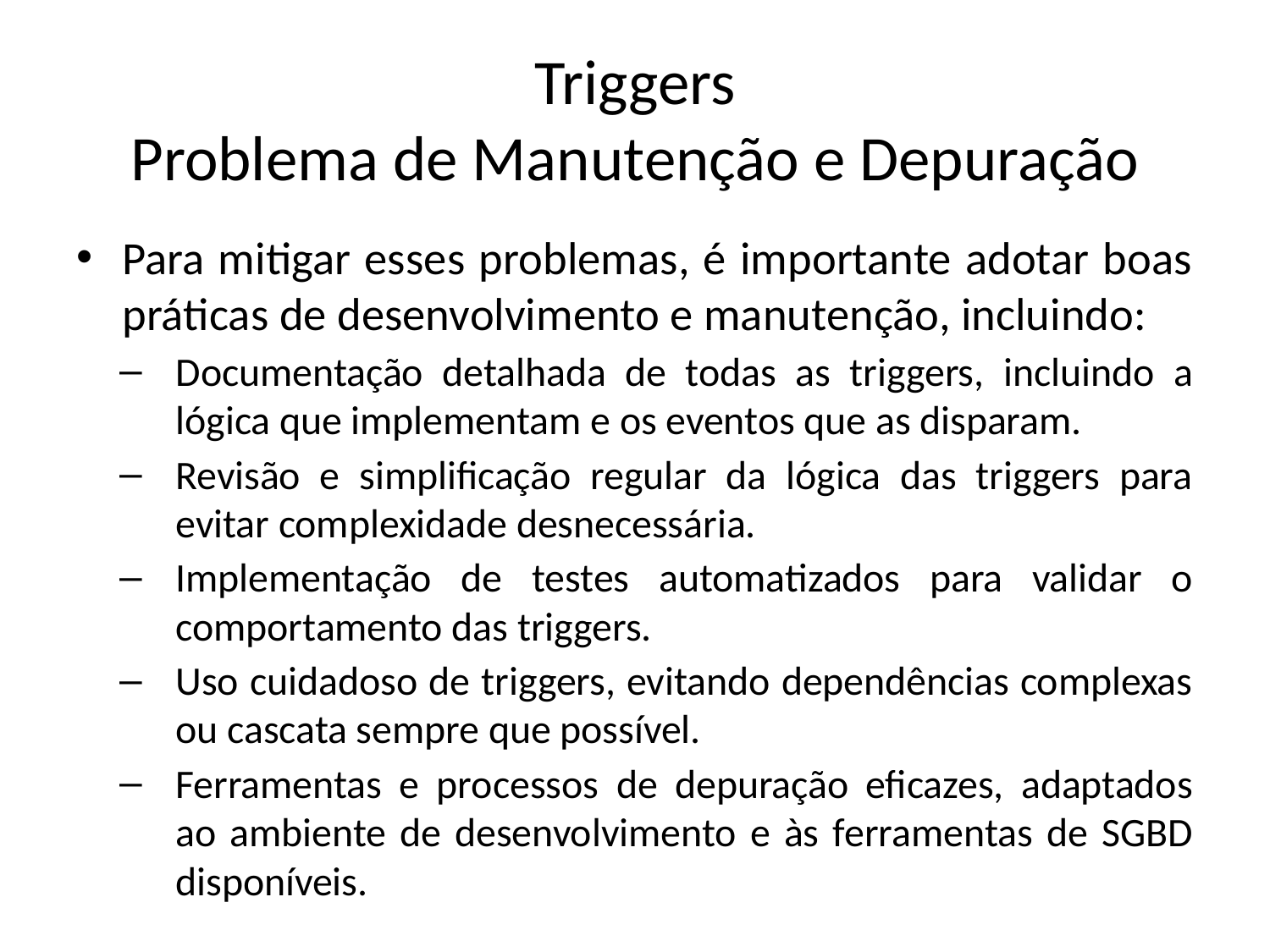

# Triggers Problema de Manutenção e Depuração
Para mitigar esses problemas, é importante adotar boas práticas de desenvolvimento e manutenção, incluindo:
Documentação detalhada de todas as triggers, incluindo a lógica que implementam e os eventos que as disparam.
Revisão e simplificação regular da lógica das triggers para evitar complexidade desnecessária.
Implementação de testes automatizados para validar o comportamento das triggers.
Uso cuidadoso de triggers, evitando dependências complexas ou cascata sempre que possível.
Ferramentas e processos de depuração eficazes, adaptados ao ambiente de desenvolvimento e às ferramentas de SGBD disponíveis.